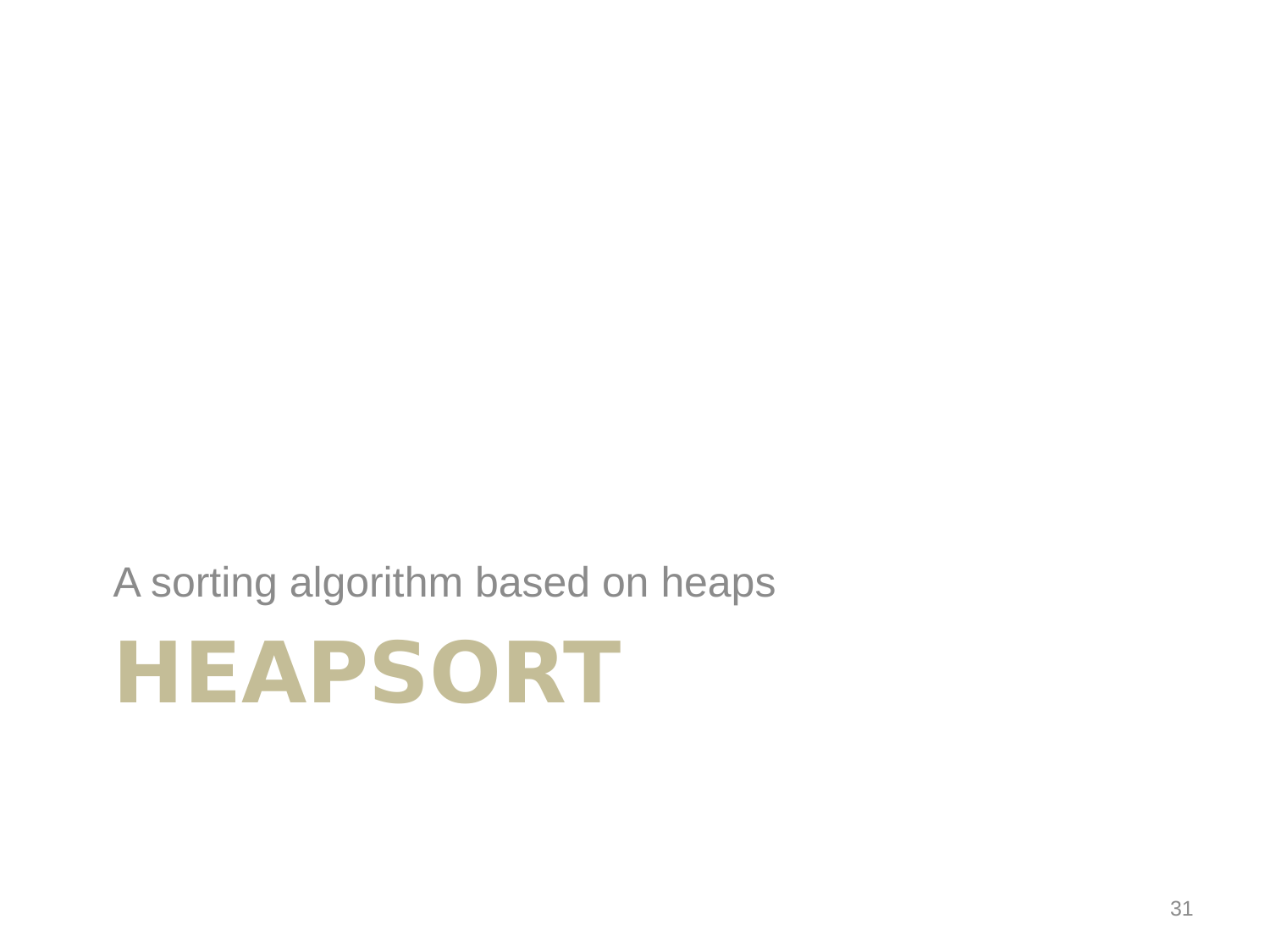

A sorting algorithm based on heaps
# Heapsort
31